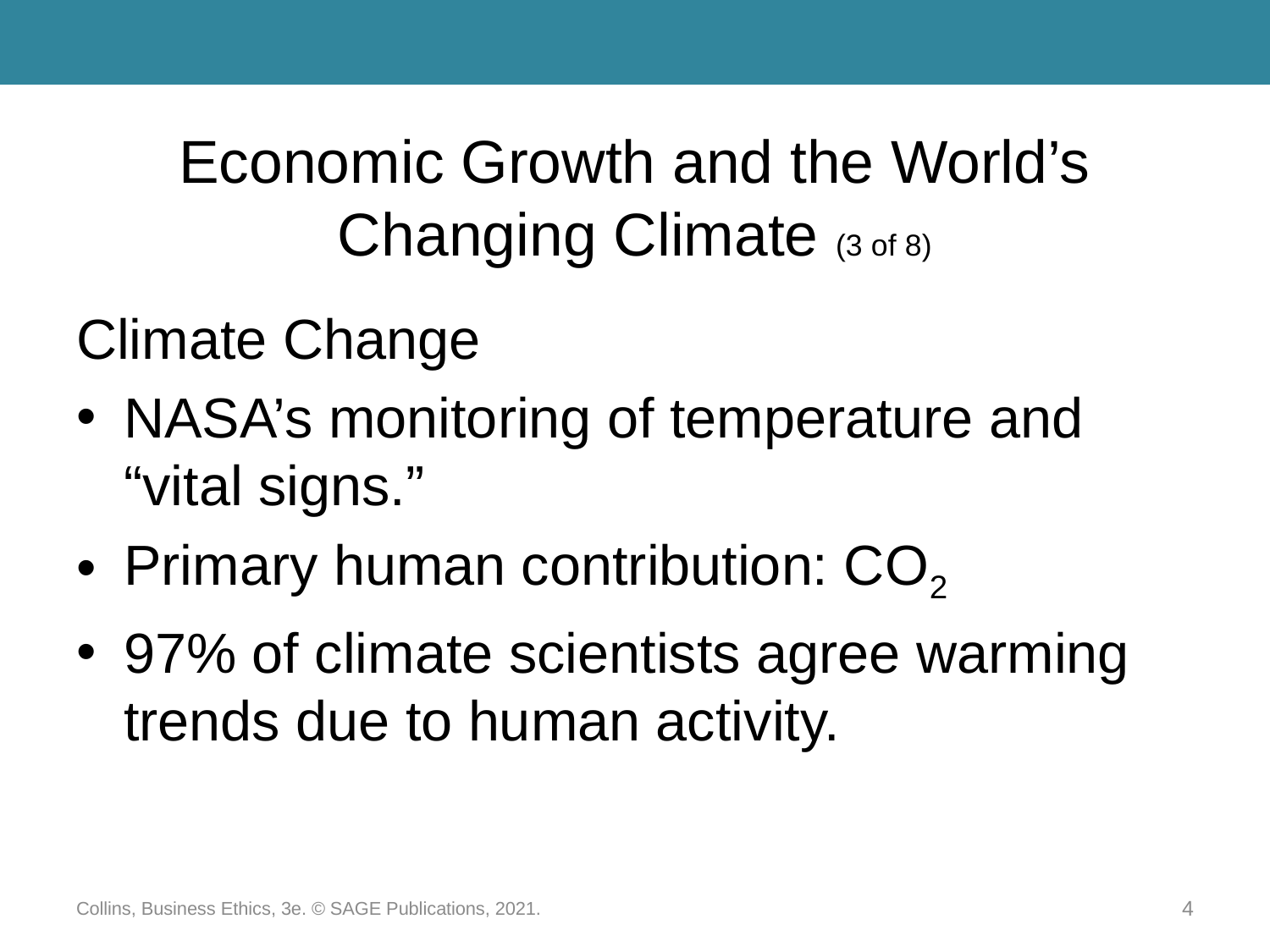

# Economic Growth and the World’s Changing Climate (3 of 8)
Climate Change
NASA’s monitoring of temperature and “vital signs.”
Primary human contribution: CO2
97% of climate scientists agree warming trends due to human activity.
Collins, Business Ethics, 3e. © SAGE Publications, 2021.
4